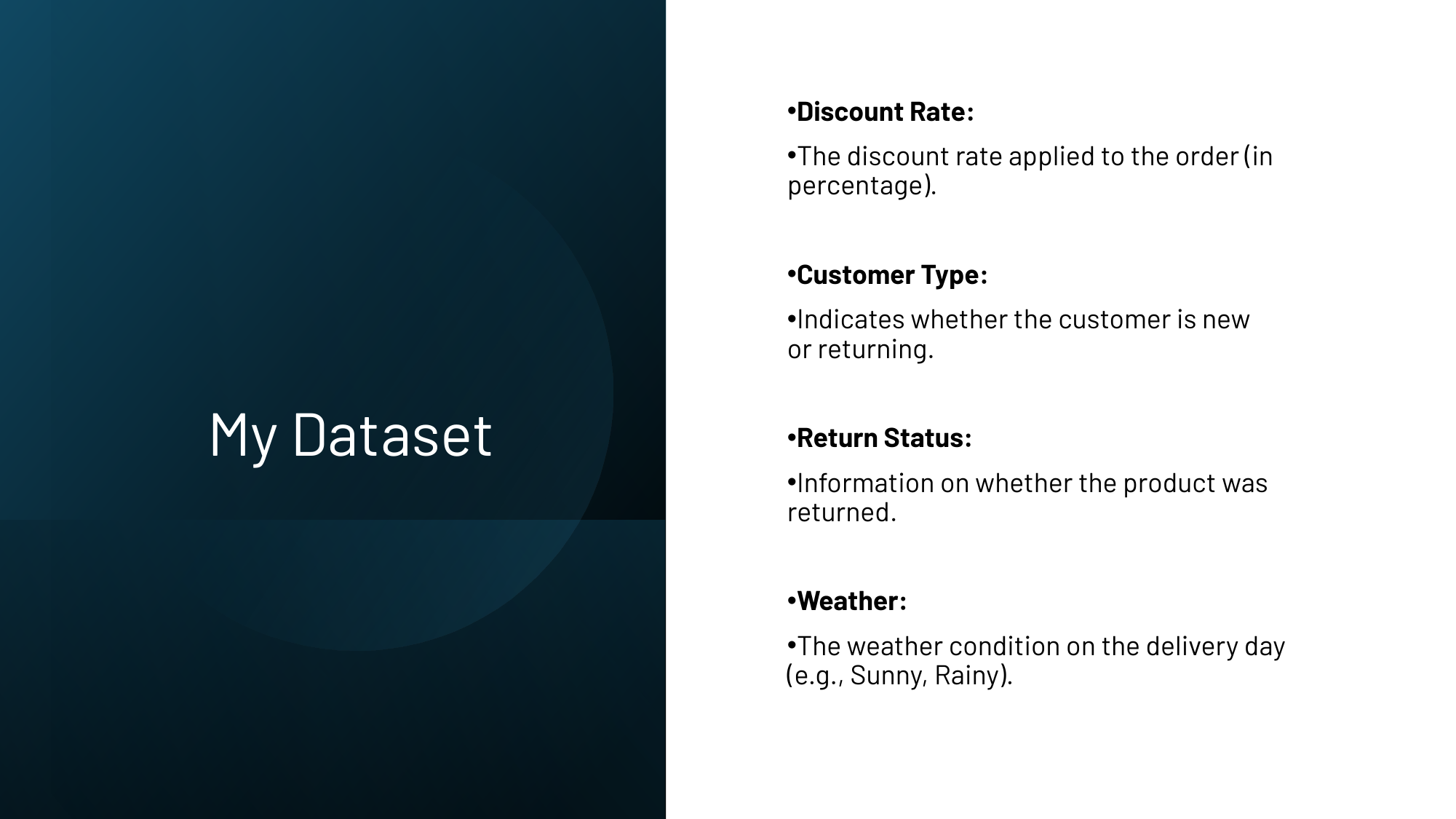

# My Dataset

Discount Rate:
The discount rate applied to the order (in percentage).

Customer Type:
Indicates whether the customer is new or returning.

Return Status:
Information on whether the product was returned.

Weather:
The weather condition on the delivery day (e.g., Sunny, Rainy).